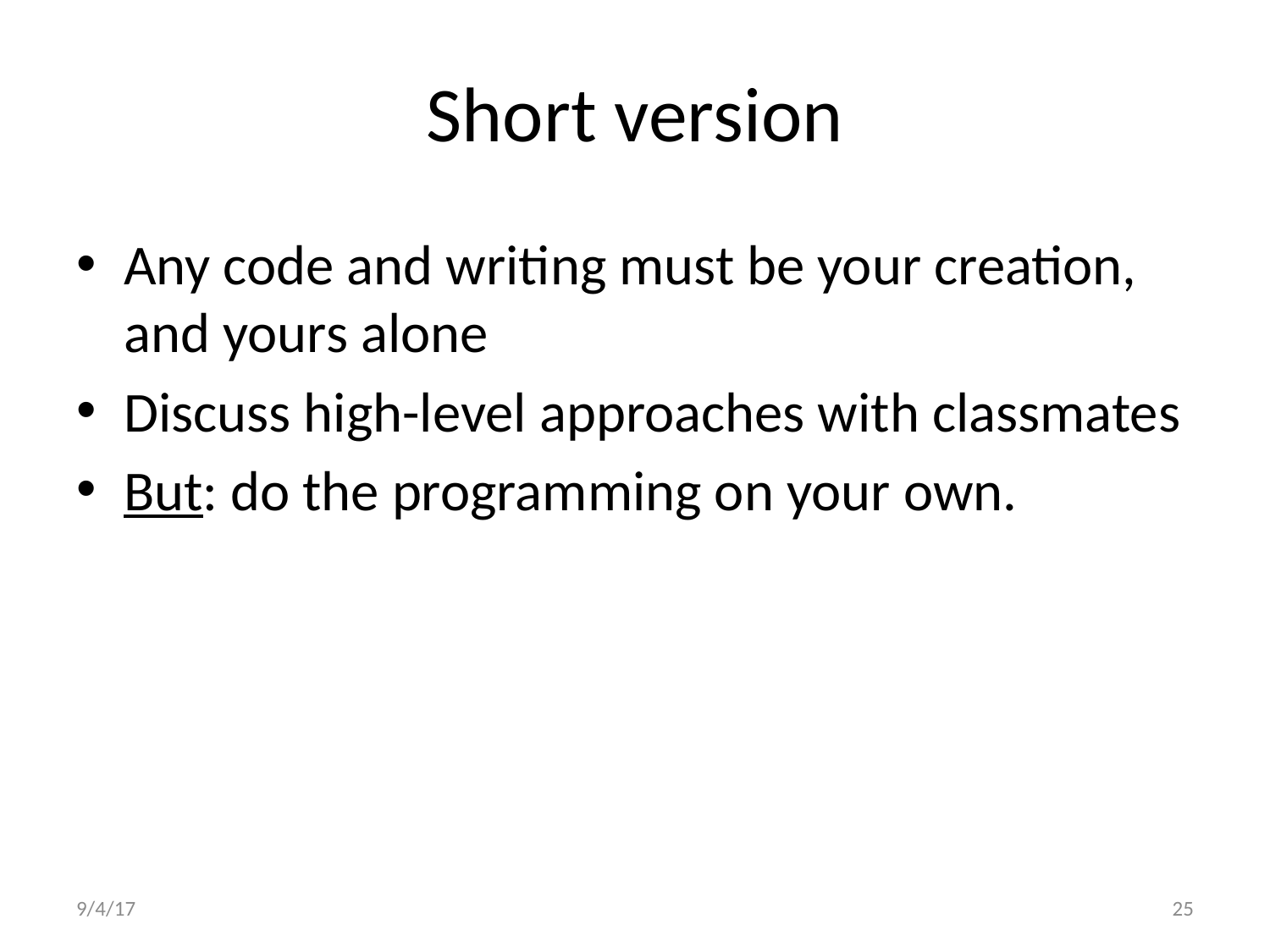

# Short version
Any code and writing must be your creation, and yours alone
Discuss high-level approaches with classmates
But: do the programming on your own.
9/4/17
25